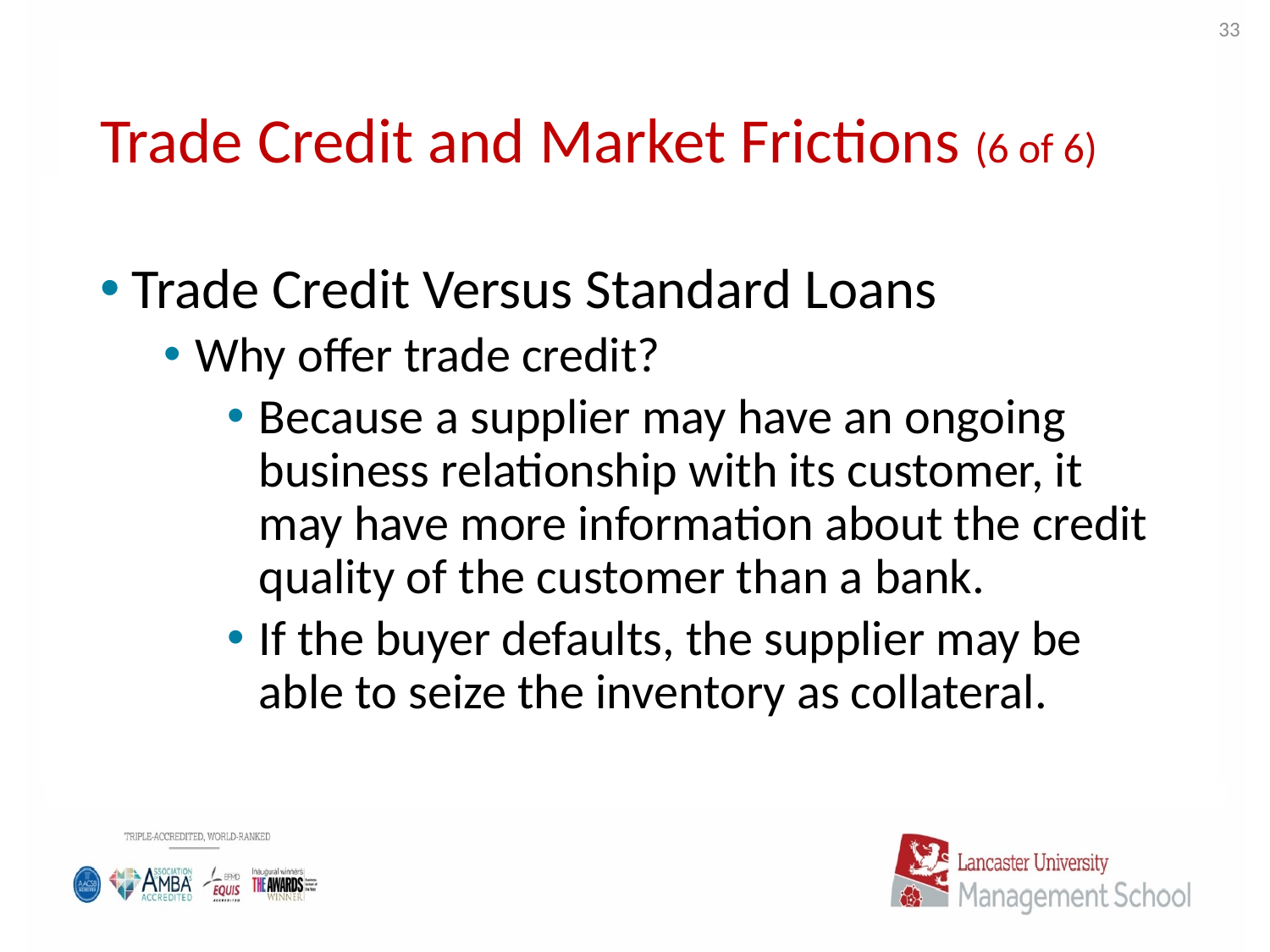

33
# Trade Credit and Market Frictions (6 of 6)
Trade Credit Versus Standard Loans
Why offer trade credit?
Because a supplier may have an ongoing business relationship with its customer, it may have more information about the credit quality of the customer than a bank.
If the buyer defaults, the supplier may be able to seize the inventory as collateral.